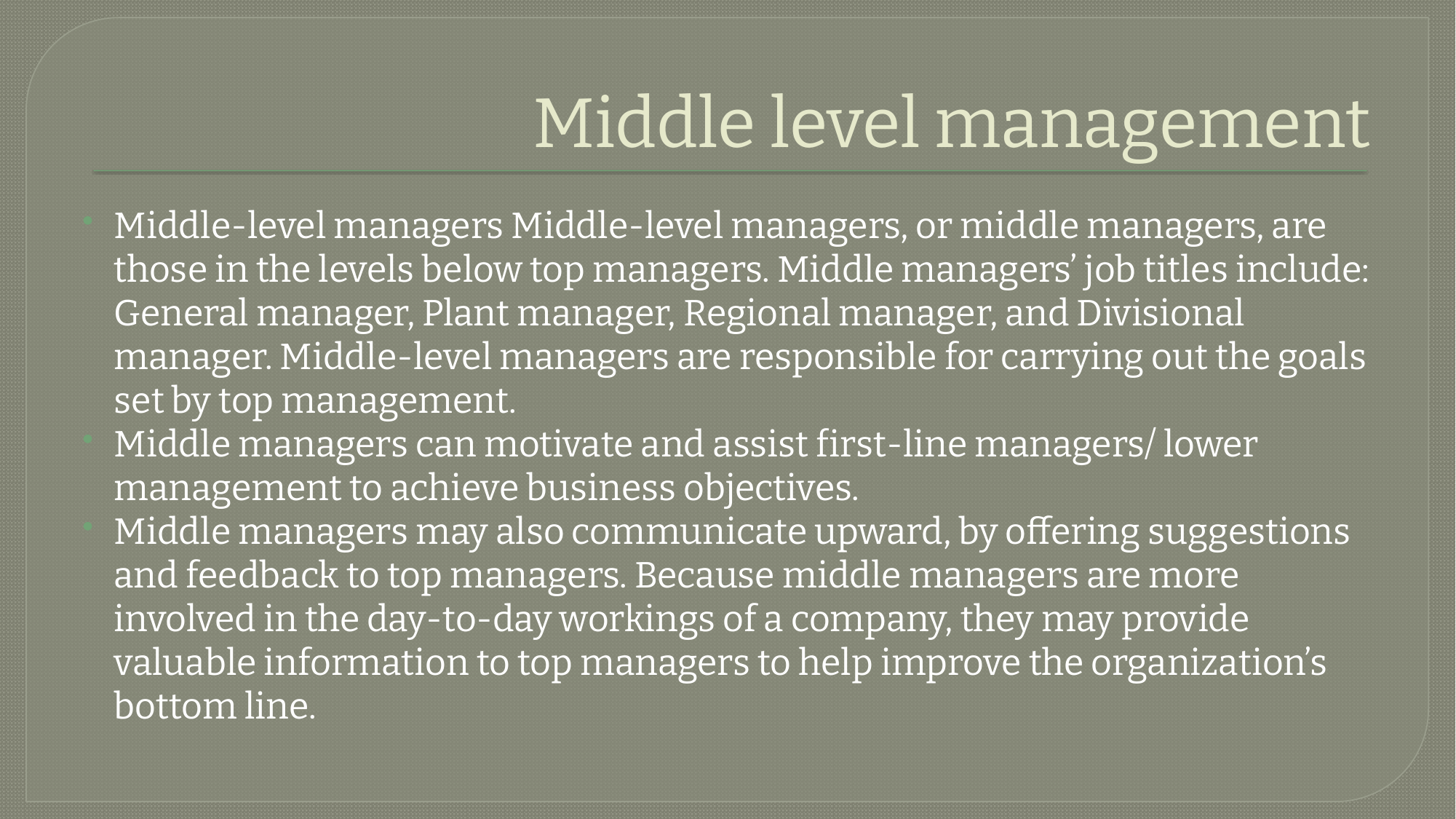

# Middle level management
Middle-level managers Middle-level managers, or middle managers, are those in the levels below top managers. Middle managers’ job titles include: General manager, Plant manager, Regional manager, and Divisional manager. Middle-level managers are responsible for carrying out the goals set by top management.
Middle managers can motivate and assist first-line managers/ lower management to achieve business objectives.
Middle managers may also communicate upward, by offering suggestions and feedback to top managers. Because middle managers are more involved in the day-to-day workings of a company, they may provide valuable information to top managers to help improve the organization’s bottom line.